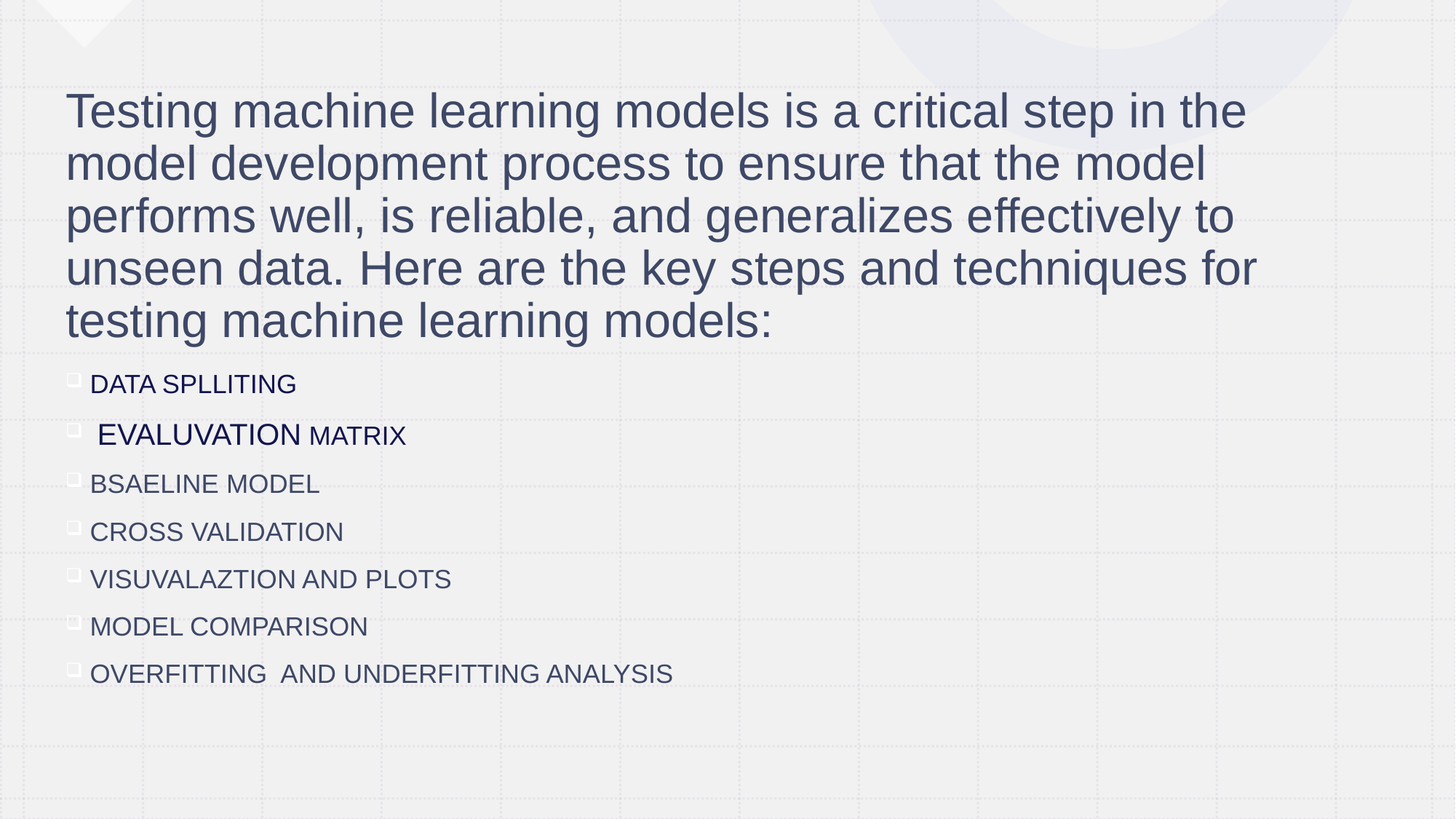

# Testing machine learning models is a critical step in the model development process to ensure that the model performs well, is reliable, and generalizes effectively to unseen data. Here are the key steps and techniques for testing machine learning models:
DATA SPLLITING
 EVALUVATION MATRIX
BSAELINE MODEL
CROSS VALIDATION
VISUVALAZTION AND PLOTS
MODEL COMPARISON
OVERFITTING  AND UNDERFITTING ANALYSIS